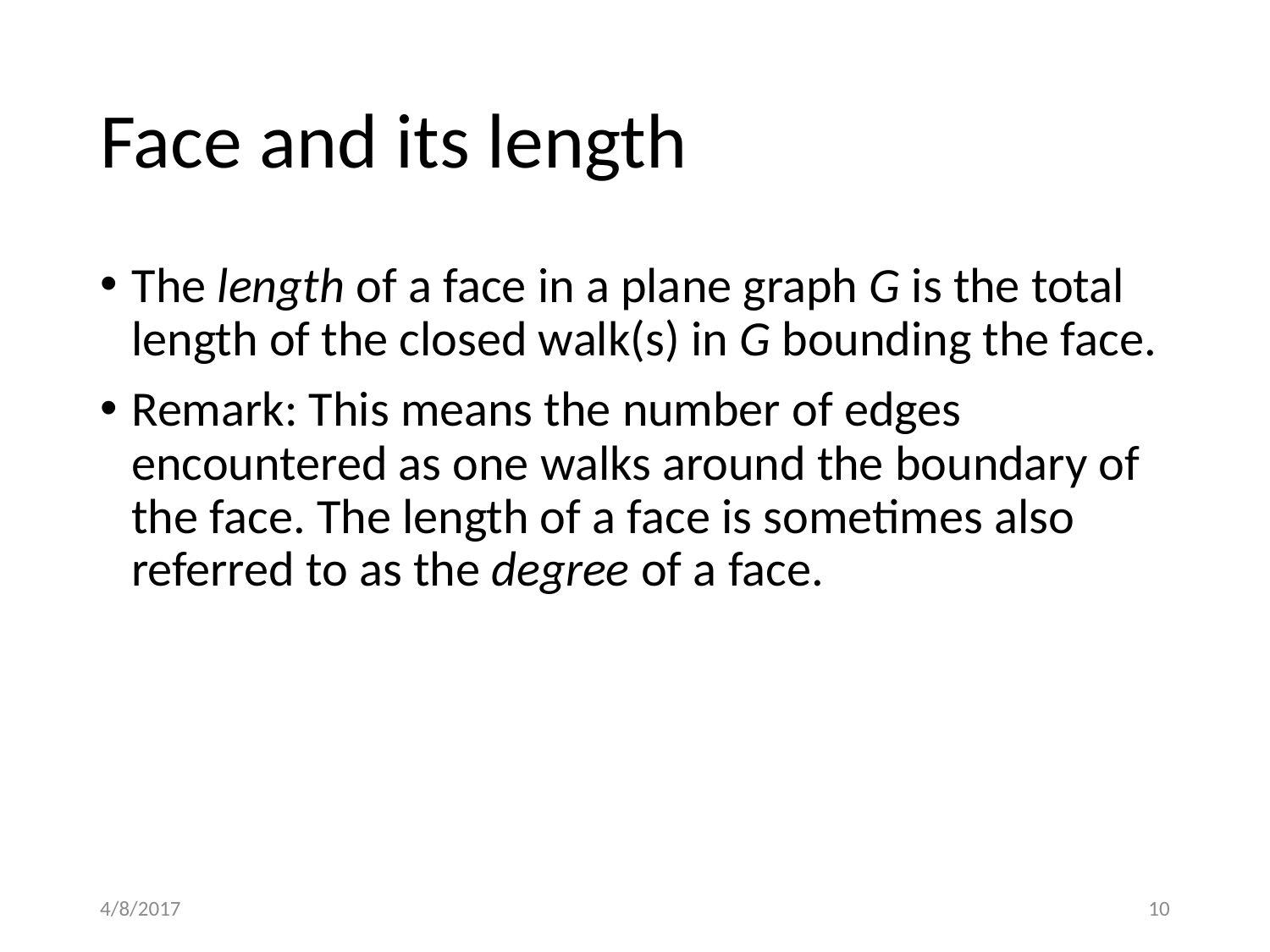

# Face and its length
The length of a face in a plane graph G is the total length of the closed walk(s) in G bounding the face.
Remark: This means the number of edges encountered as one walks around the boundary of the face. The length of a face is sometimes also referred to as the degree of a face.
4/8/2017
10